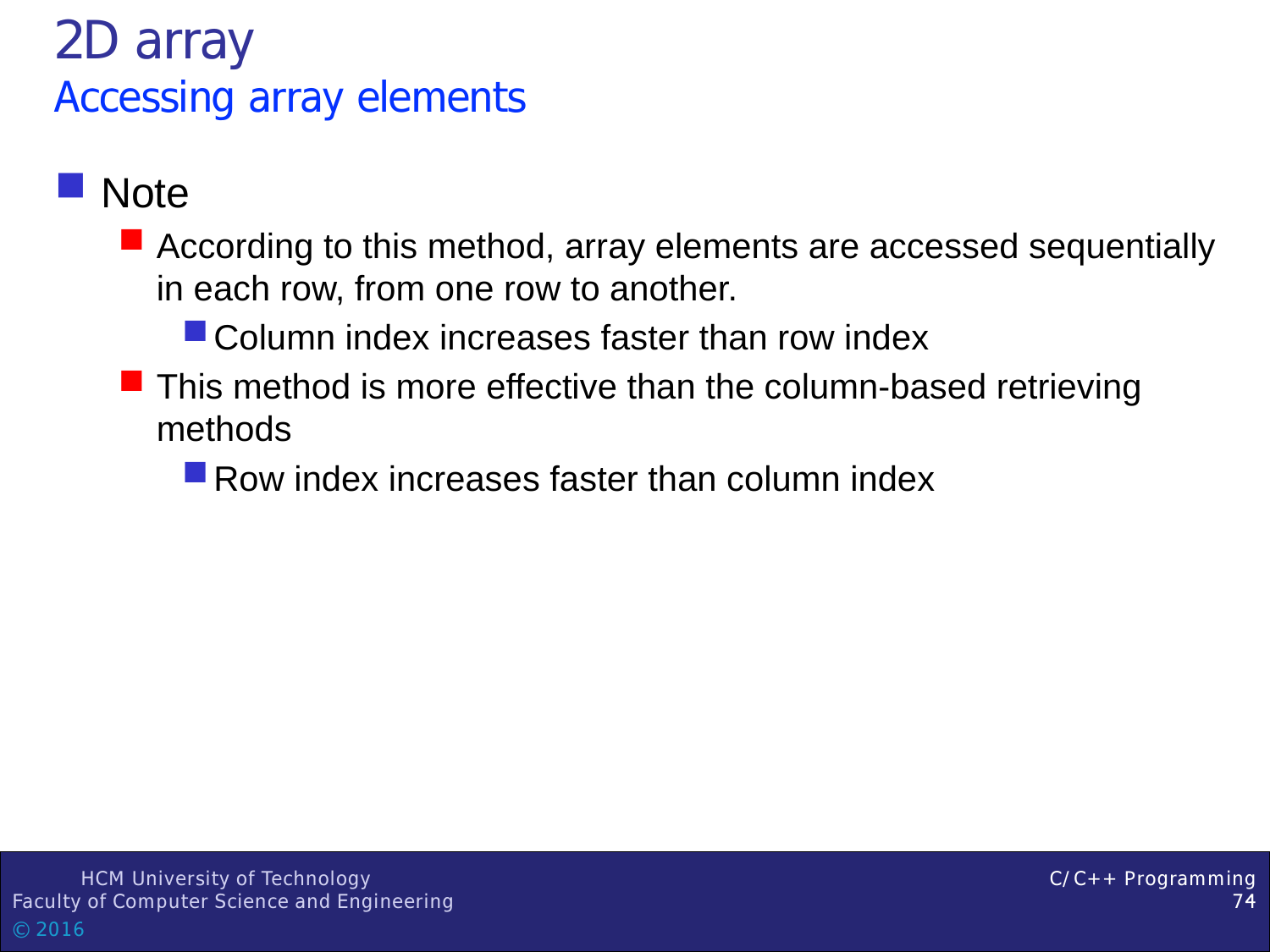

2D array
Accessing array elements
Note
According to this method, array elements are accessed sequentially in each row, from one row to another.
Column index increases faster than row index
This method is more effective than the column-based retrieving methods
Row index increases faster than column index